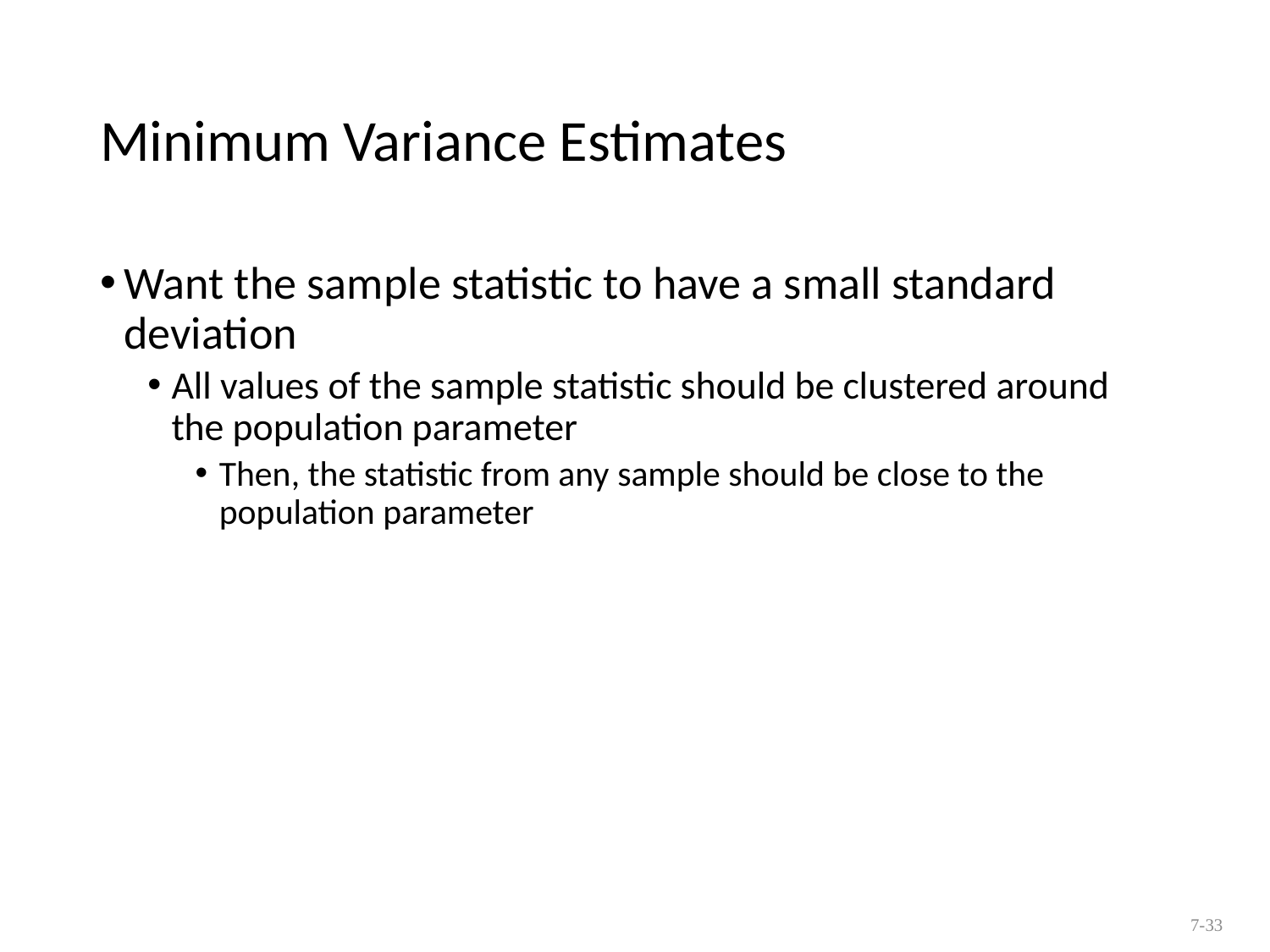

# Minimum Variance Estimates
Want the sample statistic to have a small standard deviation
All values of the sample statistic should be clustered around the population parameter
Then, the statistic from any sample should be close to the population parameter
7-33